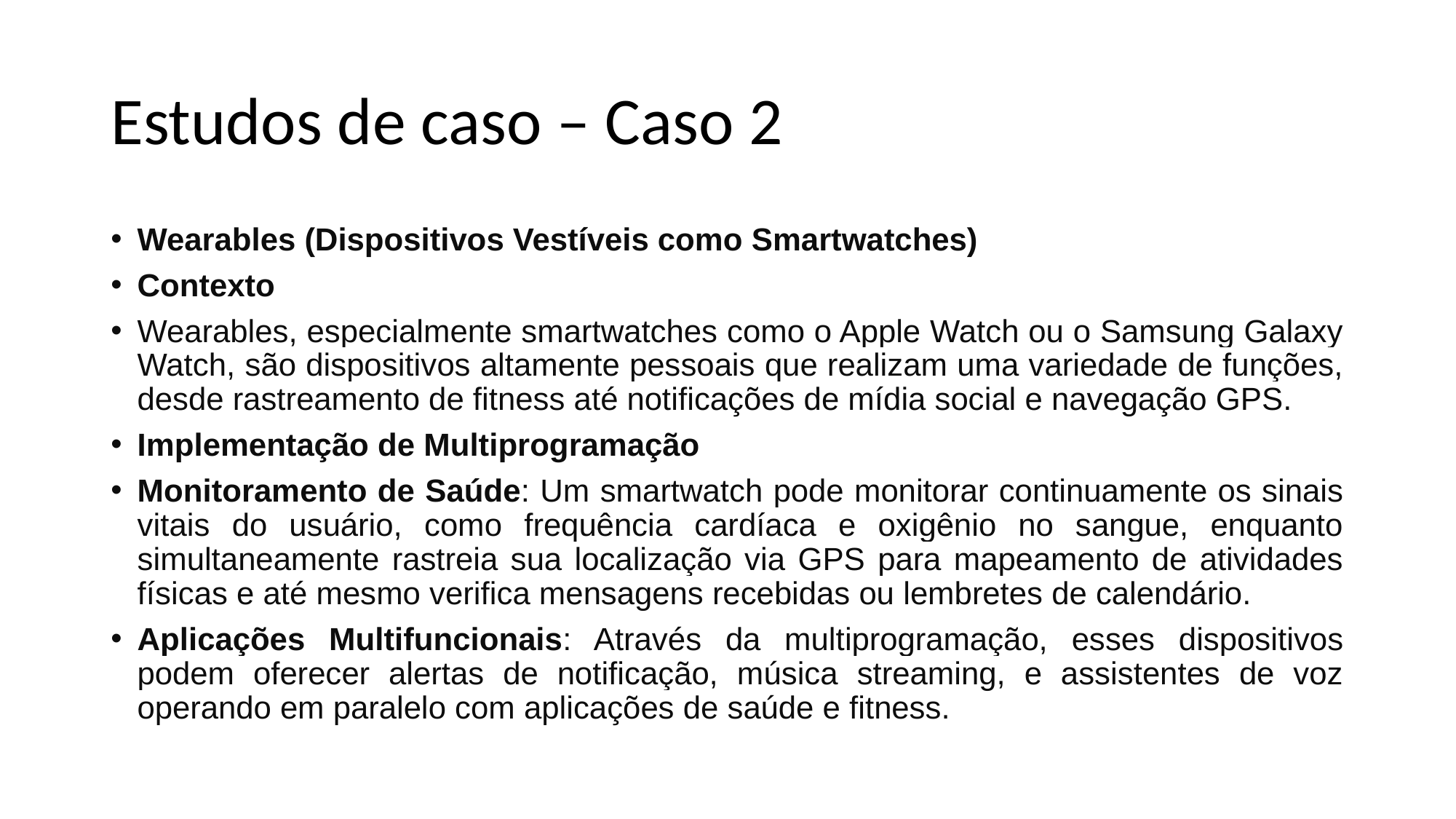

# Estudos de caso – Caso 2
Wearables (Dispositivos Vestíveis como Smartwatches)
Contexto
Wearables, especialmente smartwatches como o Apple Watch ou o Samsung Galaxy Watch, são dispositivos altamente pessoais que realizam uma variedade de funções, desde rastreamento de fitness até notificações de mídia social e navegação GPS.
Implementação de Multiprogramação
Monitoramento de Saúde: Um smartwatch pode monitorar continuamente os sinais vitais do usuário, como frequência cardíaca e oxigênio no sangue, enquanto simultaneamente rastreia sua localização via GPS para mapeamento de atividades físicas e até mesmo verifica mensagens recebidas ou lembretes de calendário.
Aplicações Multifuncionais: Através da multiprogramação, esses dispositivos podem oferecer alertas de notificação, música streaming, e assistentes de voz operando em paralelo com aplicações de saúde e fitness.